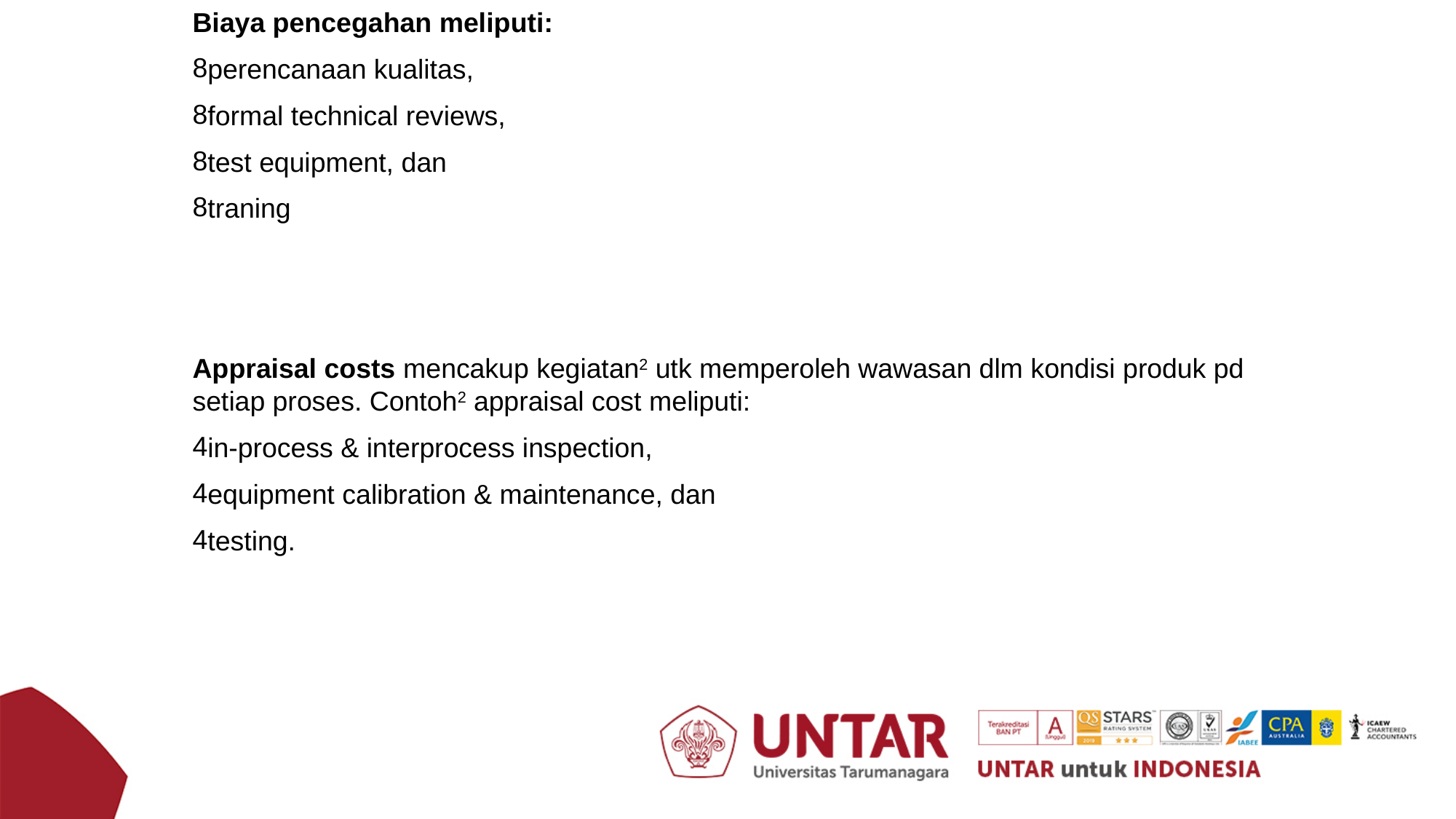

Biaya pencegahan meliputi:
perencanaan kualitas,
formal technical reviews,
test equipment, dan
traning
Appraisal costs mencakup kegiatan2 utk memperoleh wawasan dlm kondisi produk pd setiap proses. Contoh2 appraisal cost meliputi:
in-process & interprocess inspection,
equipment calibration & maintenance, dan
testing.